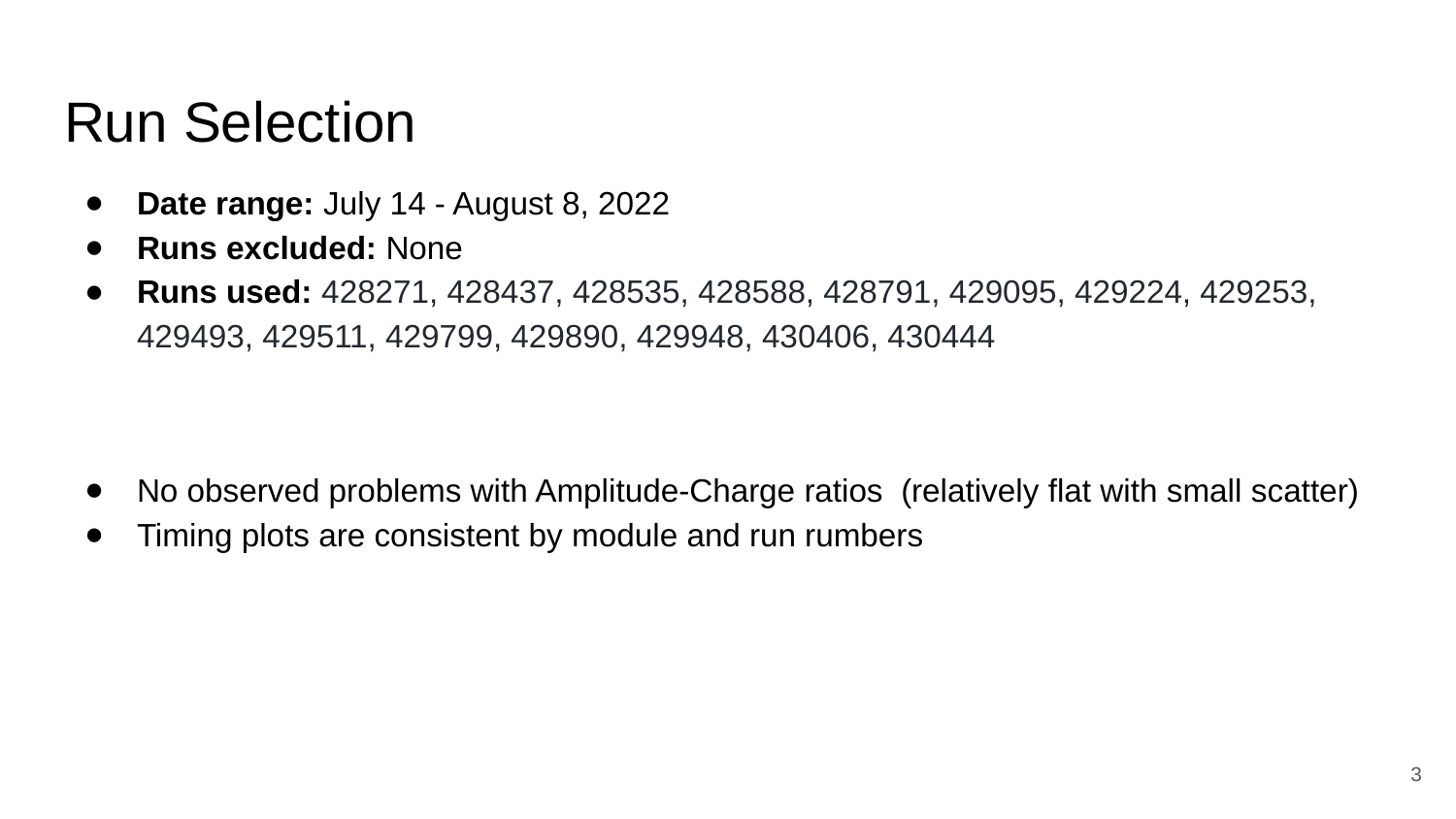

# Run Selection
Date range: July 14 - August 8, 2022
Runs excluded: None
Runs used: 428271, 428437, 428535, 428588, 428791, 429095, 429224, 429253, 429493, 429511, 429799, 429890, 429948, 430406, 430444

No observed problems with Amplitude-Charge ratios  (relatively flat with small scatter)
Timing plots are consistent by module and run rumbers

3